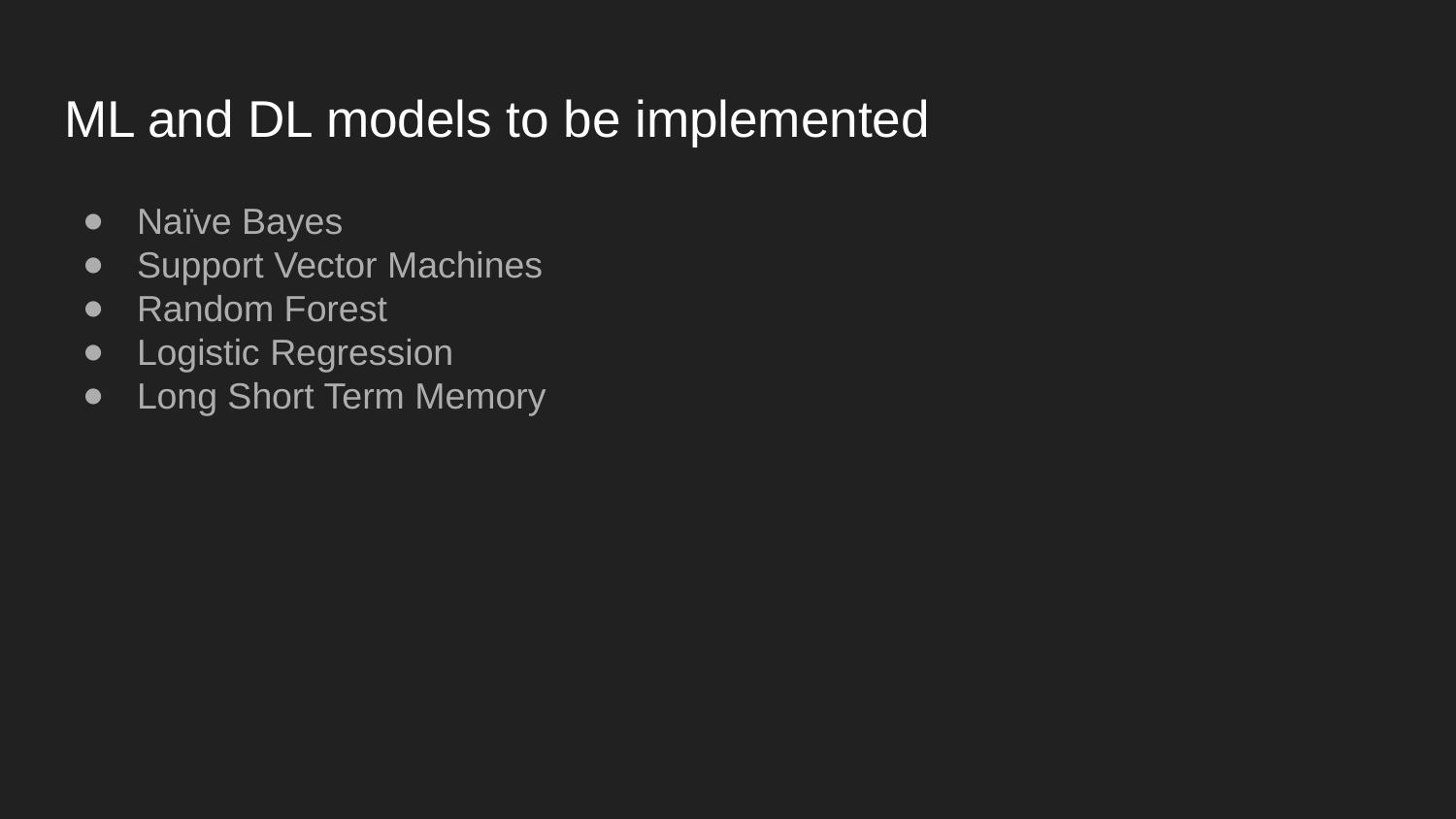

# ML and DL models to be implemented
Naïve Bayes
Support Vector Machines
Random Forest
Logistic Regression
Long Short Term Memory